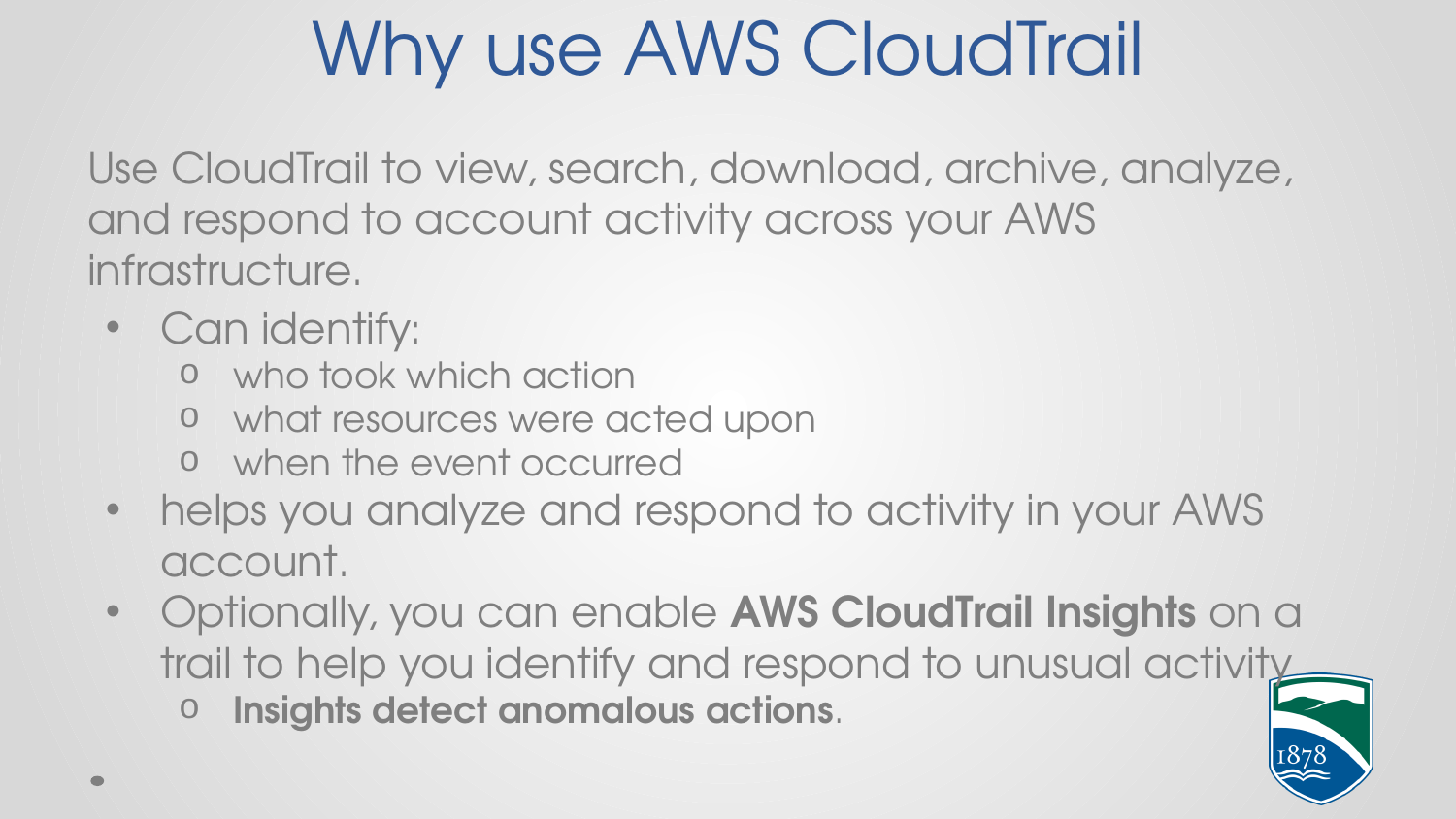

# Why use AWS CloudTrail
Use CloudTrail to view, search, download, archive, analyze, and respond to account activity across your AWS infrastructure.
Can identify:
who took which action
what resources were acted upon
when the event occurred
helps you analyze and respond to activity in your AWS account.
Optionally, you can enable AWS CloudTrail Insights on a trail to help you identify and respond to unusual activity
Insights detect anomalous actions.